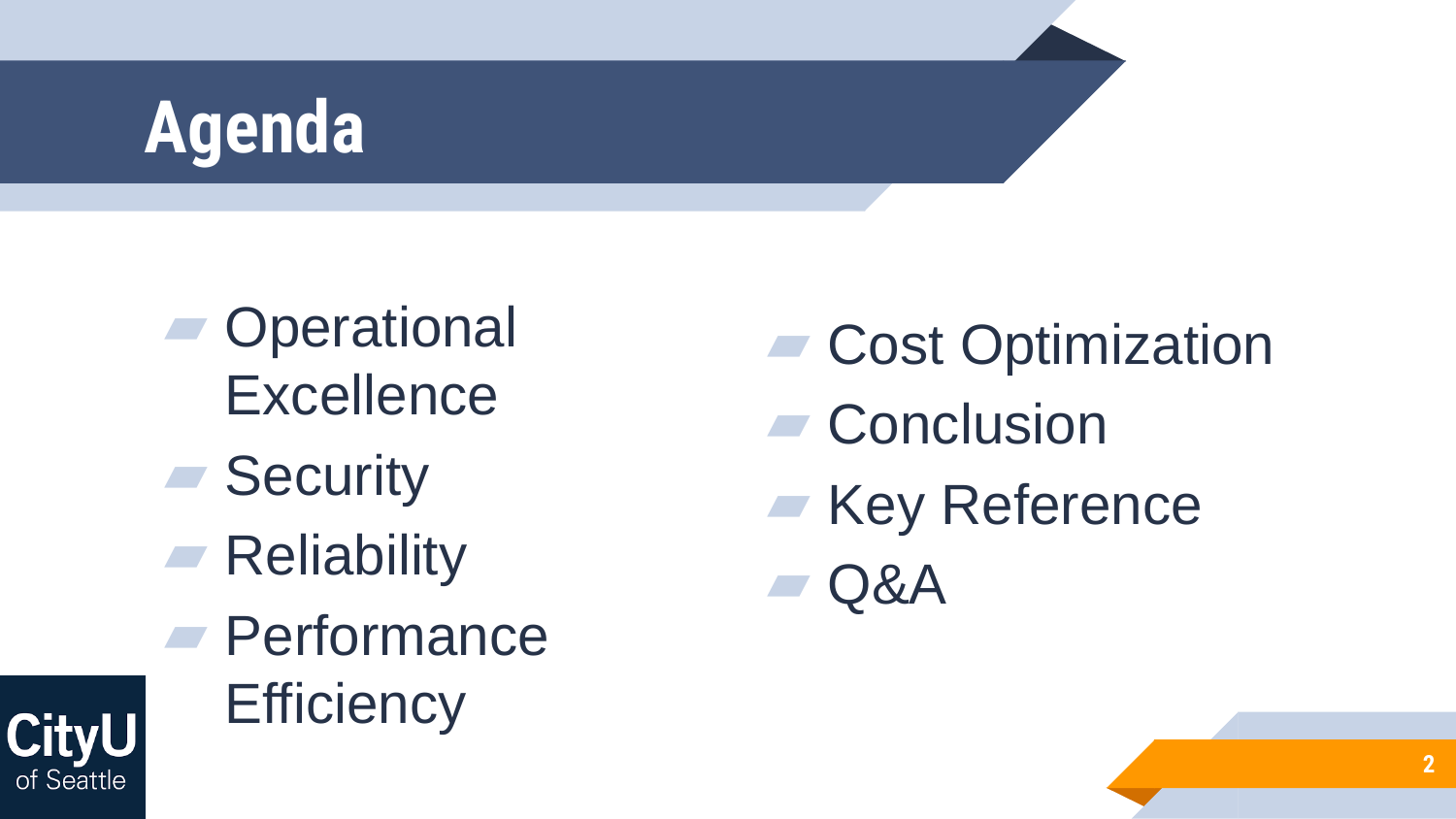

# Agenda
Cost Optimization
Conclusion
Key Reference
Q&A
Operational Excellence
Security
Reliability
Performance Efficiency
2